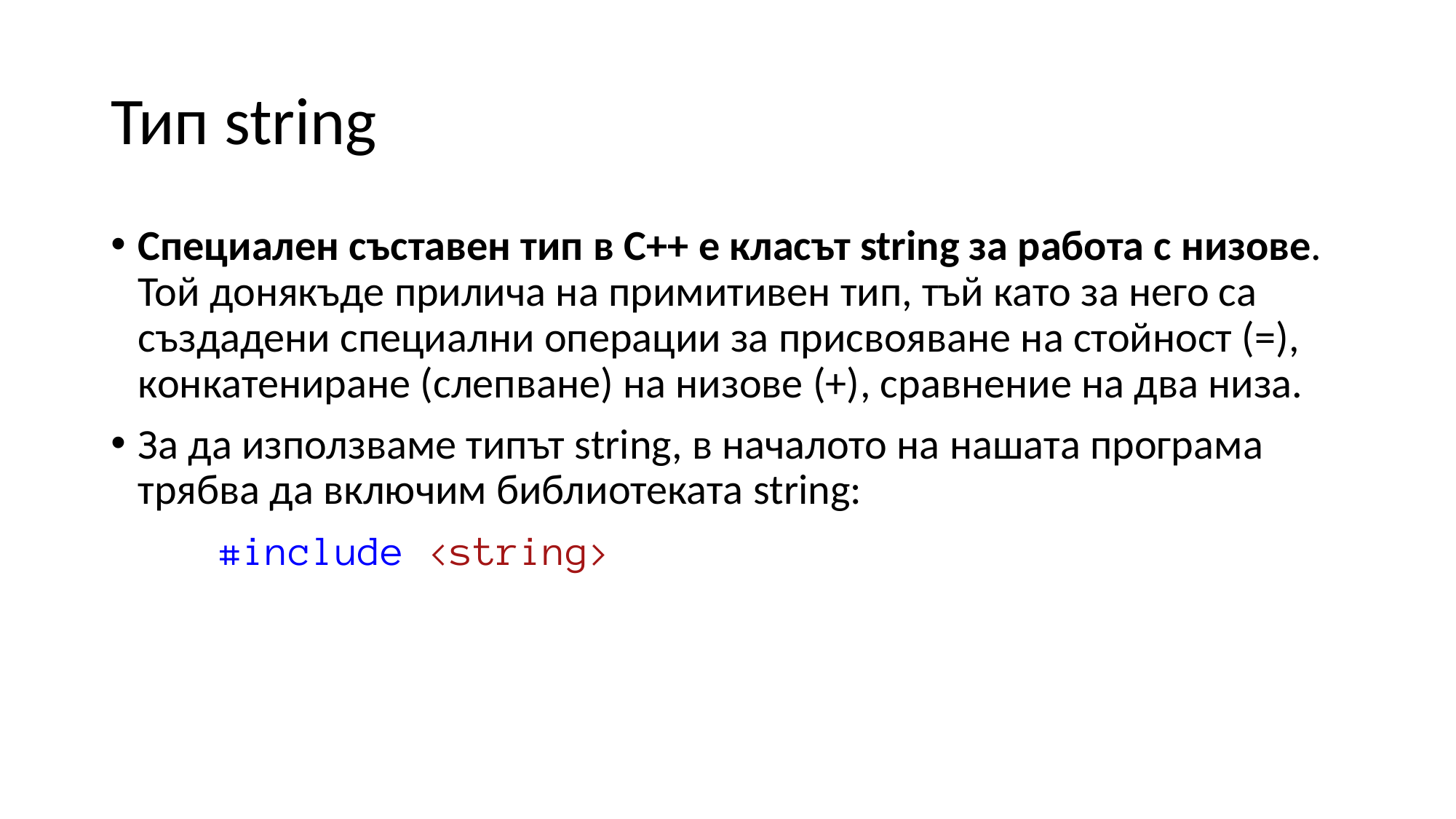

# Тип string
Специален съставен тип в C++ e класът string за работа с низове. Той донякъде прилича на примитивен тип, тъй като за него са създадени специални операции за присвояване на стойност (=), конкатениране (слепване) на низове (+), сравнение на два низа.
За да използваме типът string, в началото на нашата програма трябва да включим библиотеката string:
	#include <string>